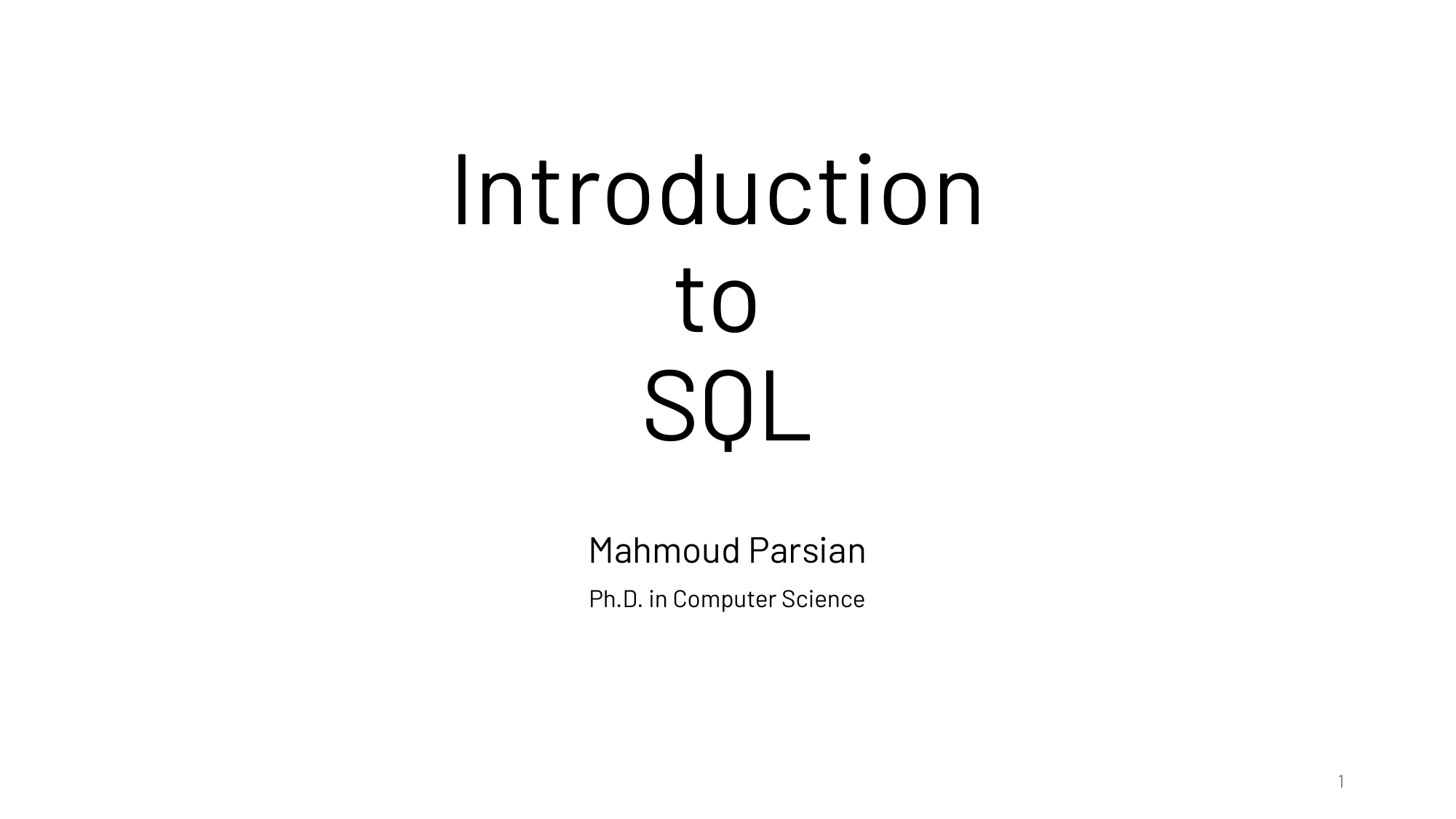

# Introduction to SQL

Mahmoud Parsian
Ph.D. in Computer Science
1